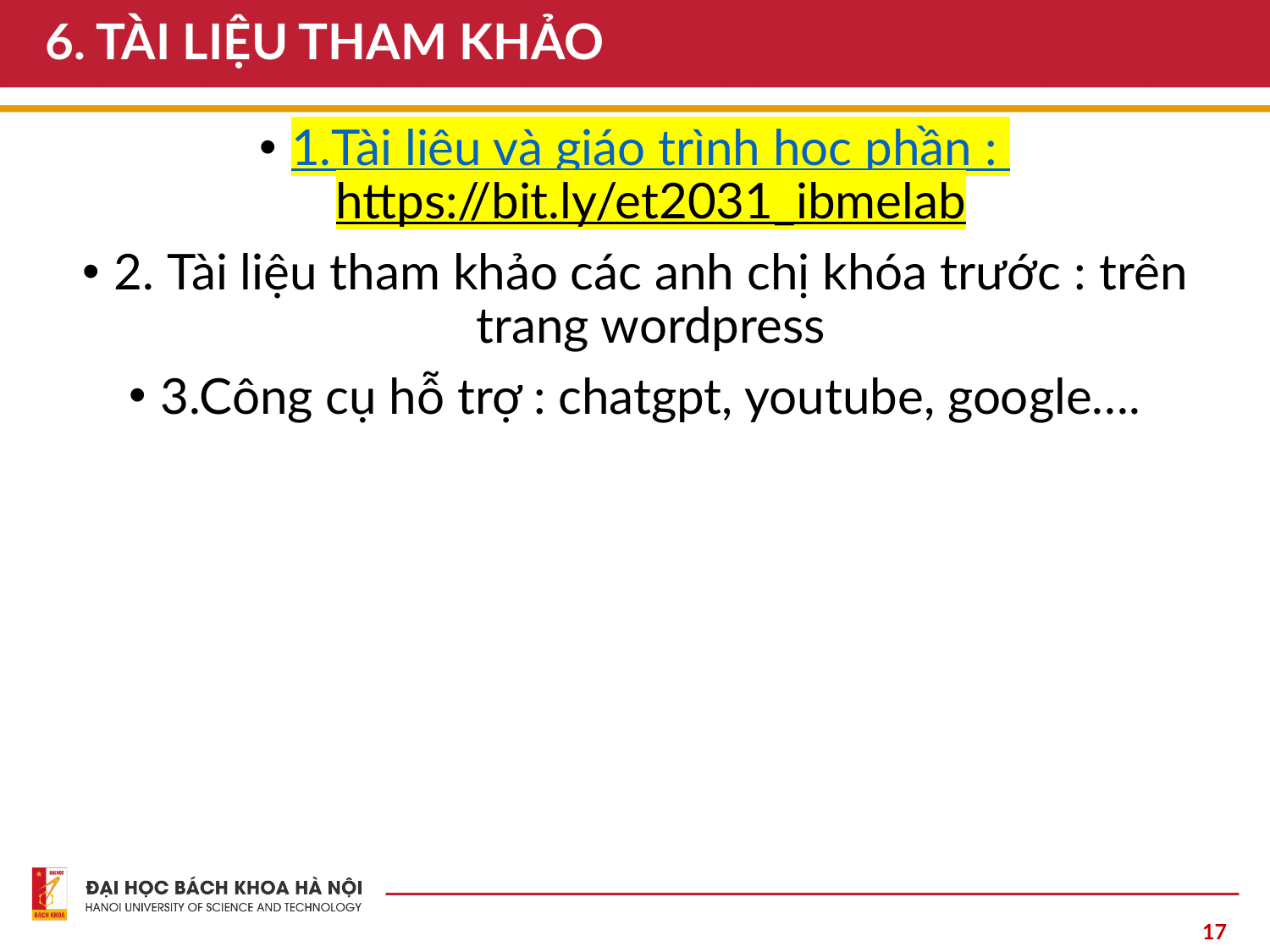

# 6. TÀI LIỆU THAM KHẢO
1.Tài liệu và giáo trình học phần : https://bit.ly/et2031_ibmelab​
2. Tài liệu tham khảo các anh chị khóa trước : trên trang wordpress​
3.Công cụ hỗ trợ : chatgpt, youtube, google….​

17